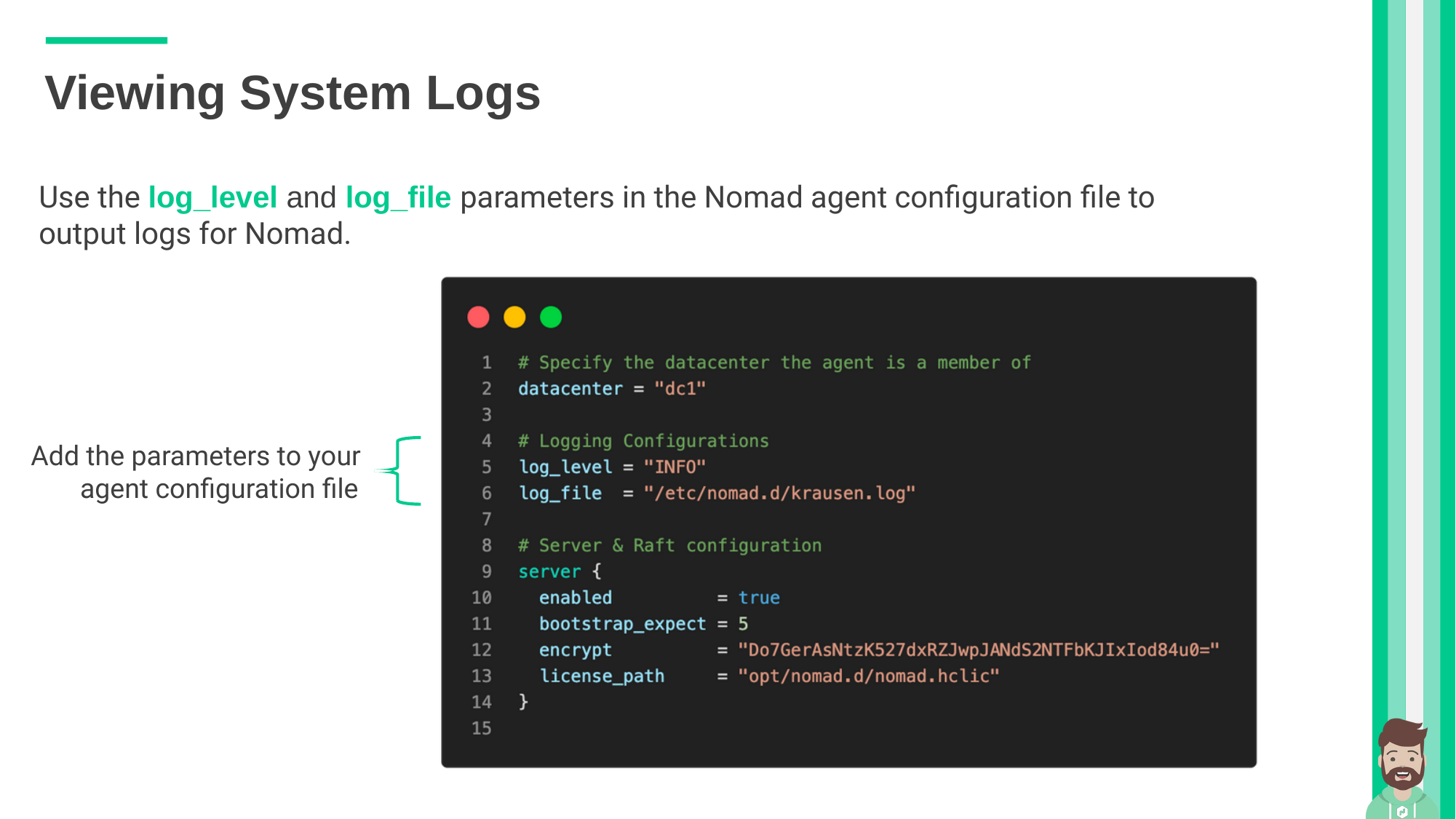

Viewing System Logs
Use the log_level and log_file parameters in the Nomad agent configuration file to output logs for Nomad.

Add the parameters to your
agent configuration file